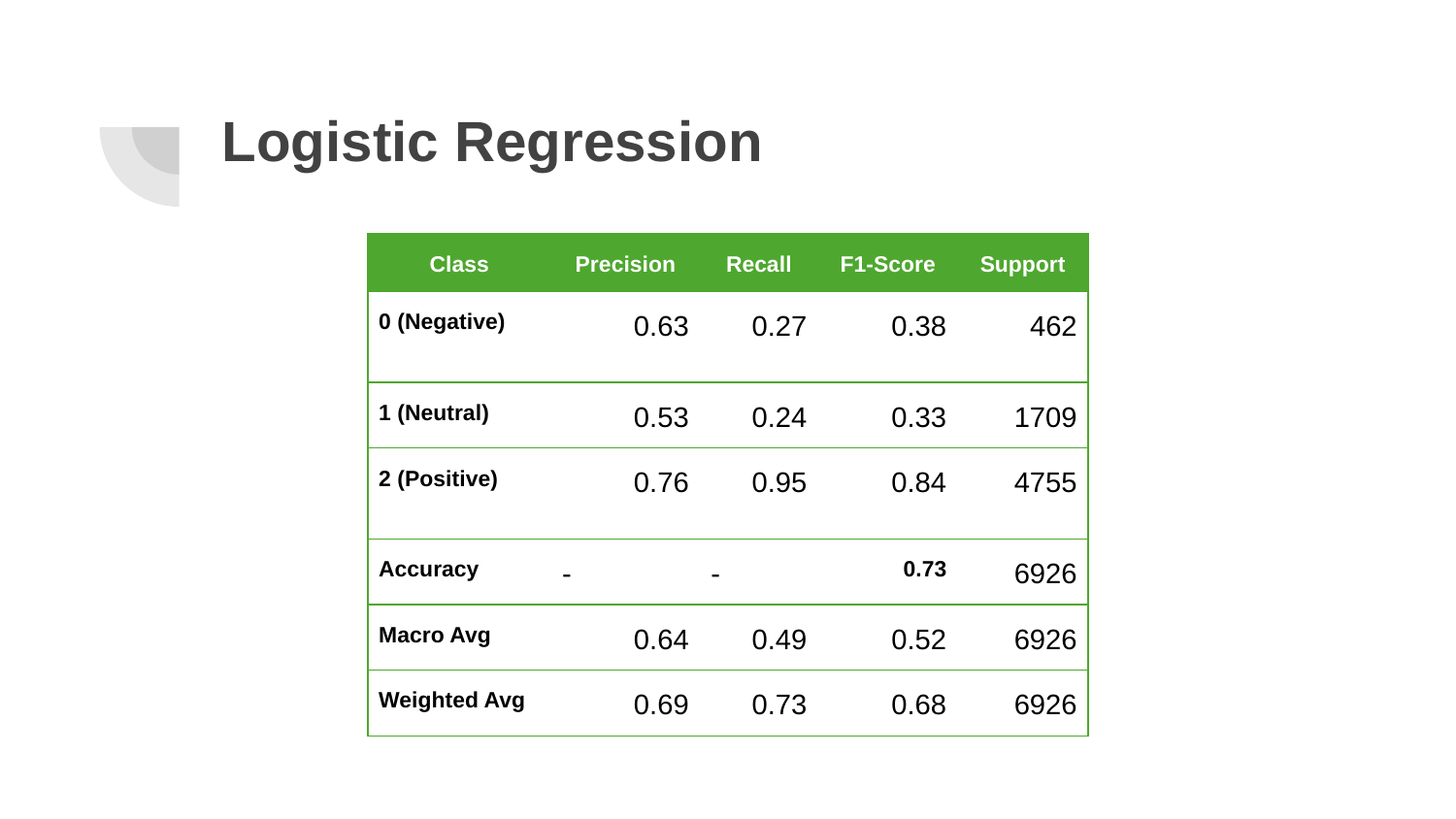

# Logistic Regression
|  |  |  |  |  |
| --- | --- | --- | --- | --- |
| Class | Precision | Recall | F1-Score | Support |
| 0 (Negative) | 0.63 | 0.27 | 0.38 | 462 |
| 1 (Neutral) | 0.53 | 0.24 | 0.33 | 1709 |
| 2 (Positive) | 0.76 | 0.95 | 0.84 | 4755 |
| Accuracy | - | - | 0.73 | 6926 |
| Macro Avg | 0.64 | 0.49 | 0.52 | 6926 |
| Weighted Avg | 0.69 | 0.73 | 0.68 | 6926 |